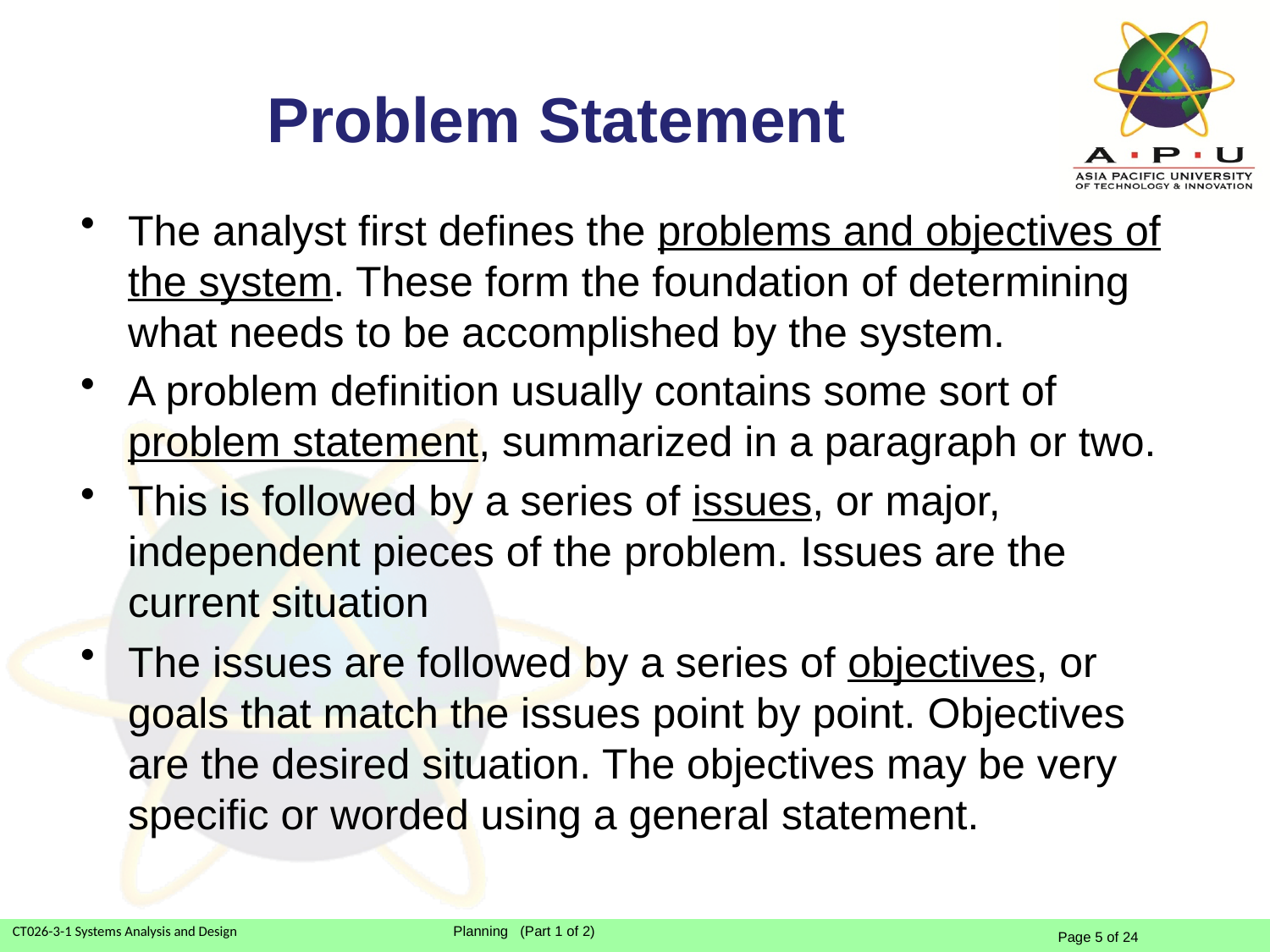

# Problem Statement
The analyst first defines the problems and objectives of the system. These form the foundation of determining what needs to be accomplished by the system.
A problem definition usually contains some sort of problem statement, summarized in a paragraph or two.
This is followed by a series of issues, or major, independent pieces of the problem. Issues are the current situation
The issues are followed by a series of objectives, or goals that match the issues point by point. Objectives are the desired situation. The objectives may be very specific or worded using a general statement.